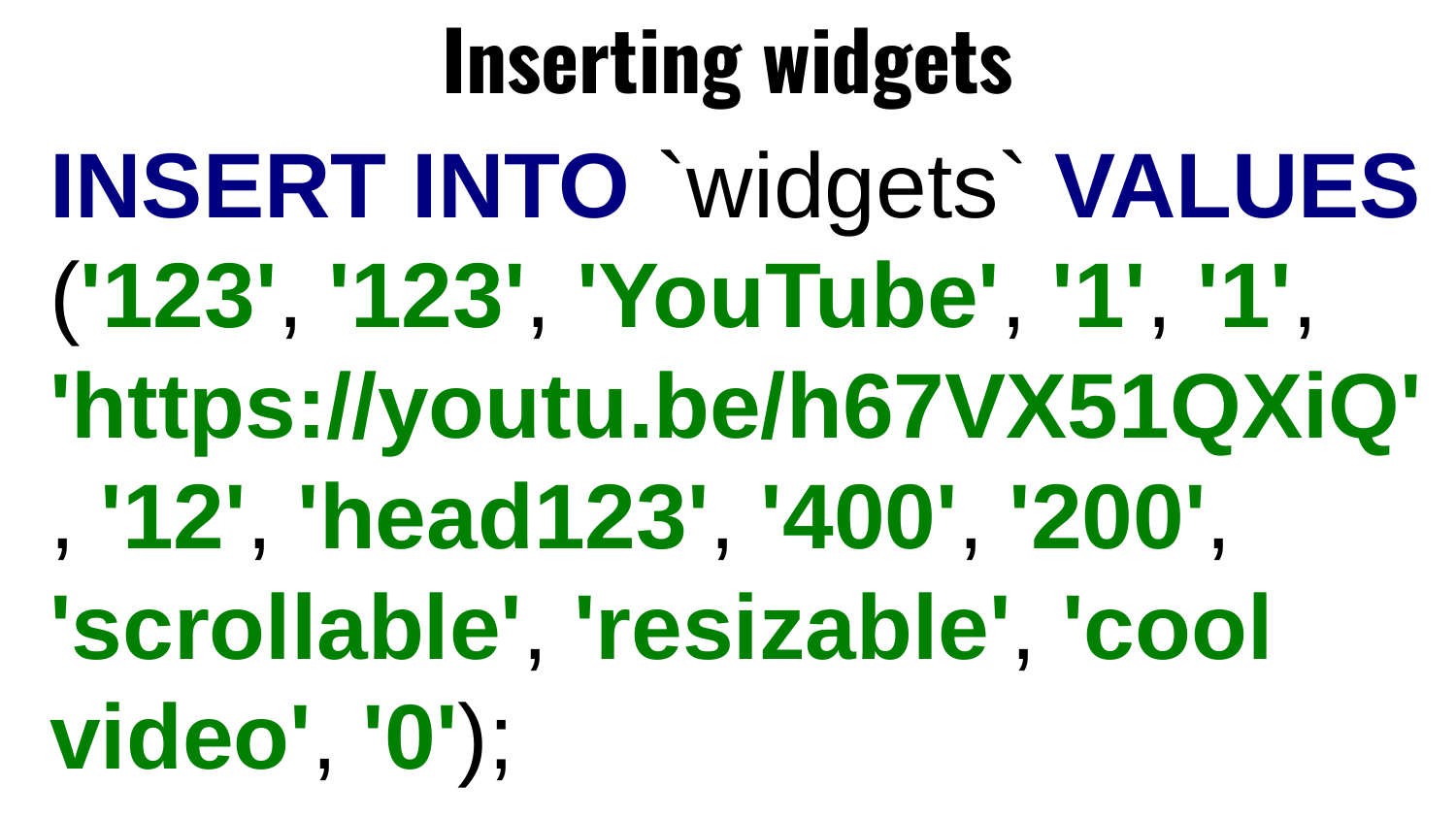

# Inserting widgets
INSERT INTO `widgets` VALUES
('123', '123', 'YouTube', '1', '1', 'https://youtu.be/h67VX51QXiQ', '12', 'head123', '400', '200', 'scrollable', 'resizable', 'cool video', '0');